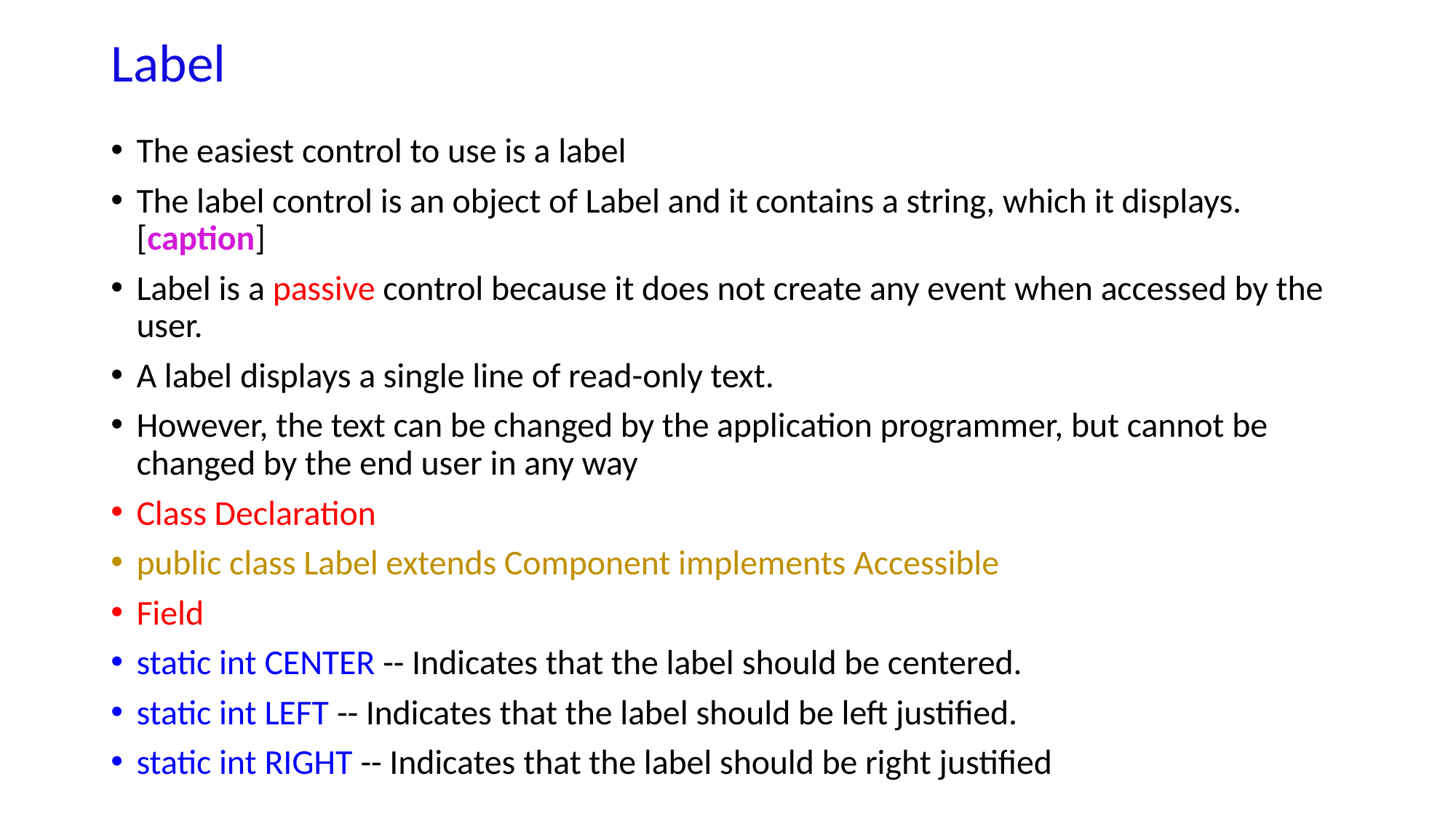

# Label
The easiest control to use is a label
The label control is an object of Label and it contains a string, which it displays.[caption]
Label is a passive control because it does not create any event when accessed by the user.
A label displays a single line of read-only text.
However, the text can be changed by the application programmer, but cannot be changed by the end user in any way
Class Declaration
public class Label extends Component implements Accessible
Field
static int CENTER -- Indicates that the label should be centered.
static int LEFT -- Indicates that the label should be left justified.
static int RIGHT -- Indicates that the label should be right justified